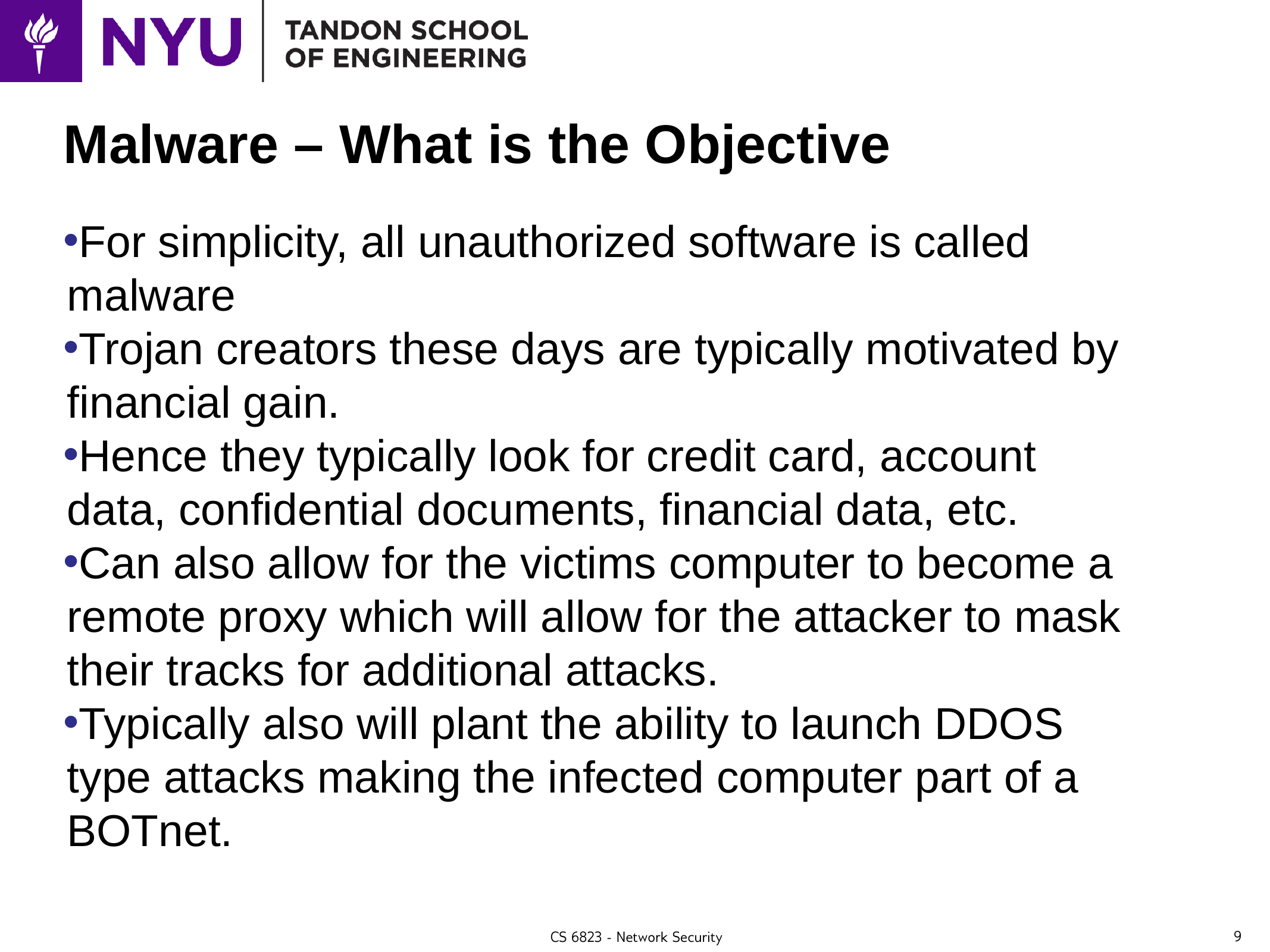

# Malware – What is the Objective
For simplicity, all unauthorized software is called malware
Trojan creators these days are typically motivated by financial gain.
Hence they typically look for credit card, account data, confidential documents, financial data, etc.
Can also allow for the victims computer to become a remote proxy which will allow for the attacker to mask their tracks for additional attacks.
Typically also will plant the ability to launch DDOS type attacks making the infected computer part of a BOTnet.
9